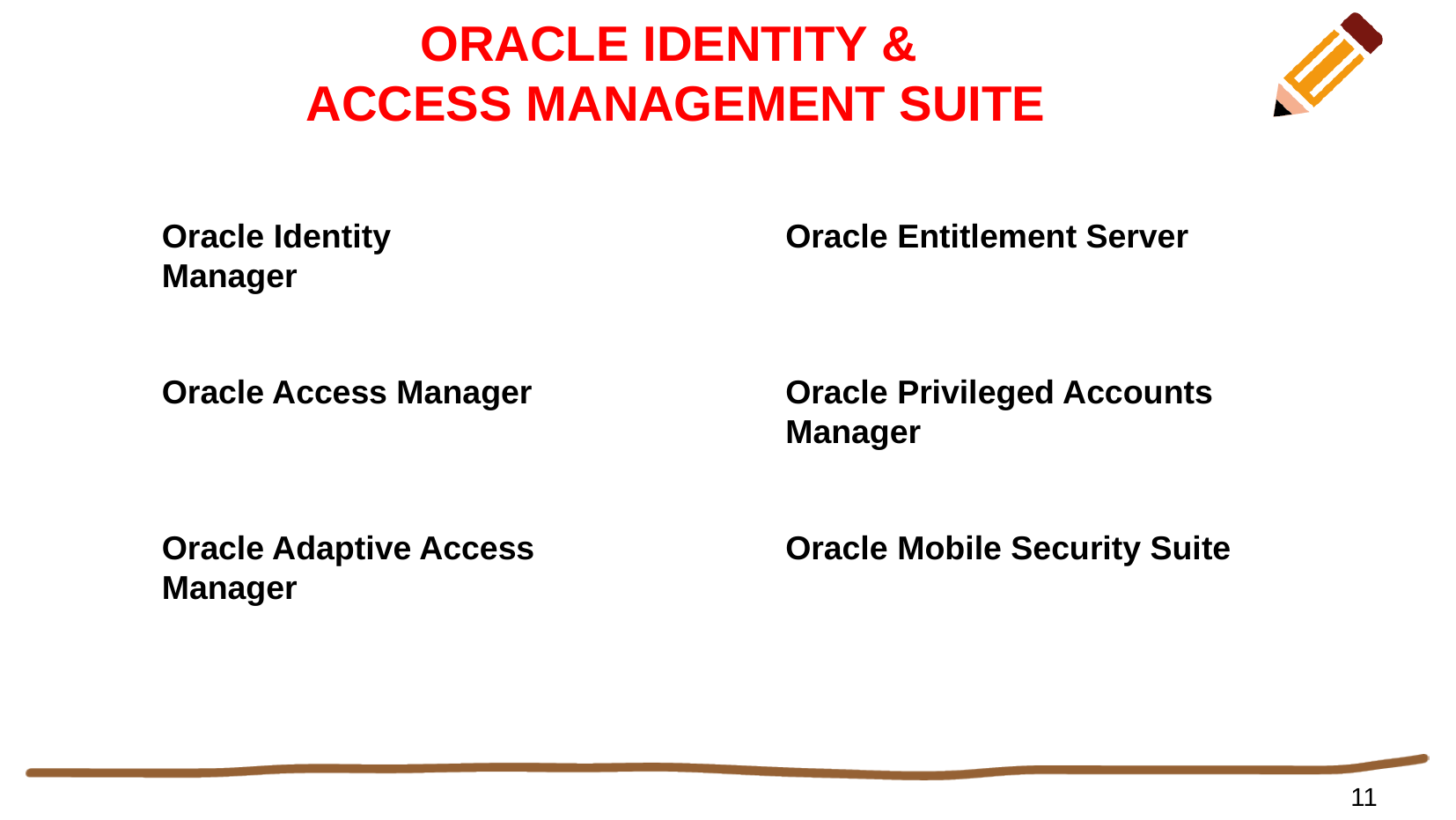

# ORACLE IDENTITY & ACCESS MANAGEMENT SUITE
Oracle Identity Manager
Oracle Entitlement Server
Oracle Access Manager
Oracle Privileged Accounts Manager
Oracle Adaptive Access Manager
Oracle Mobile Security Suite
11